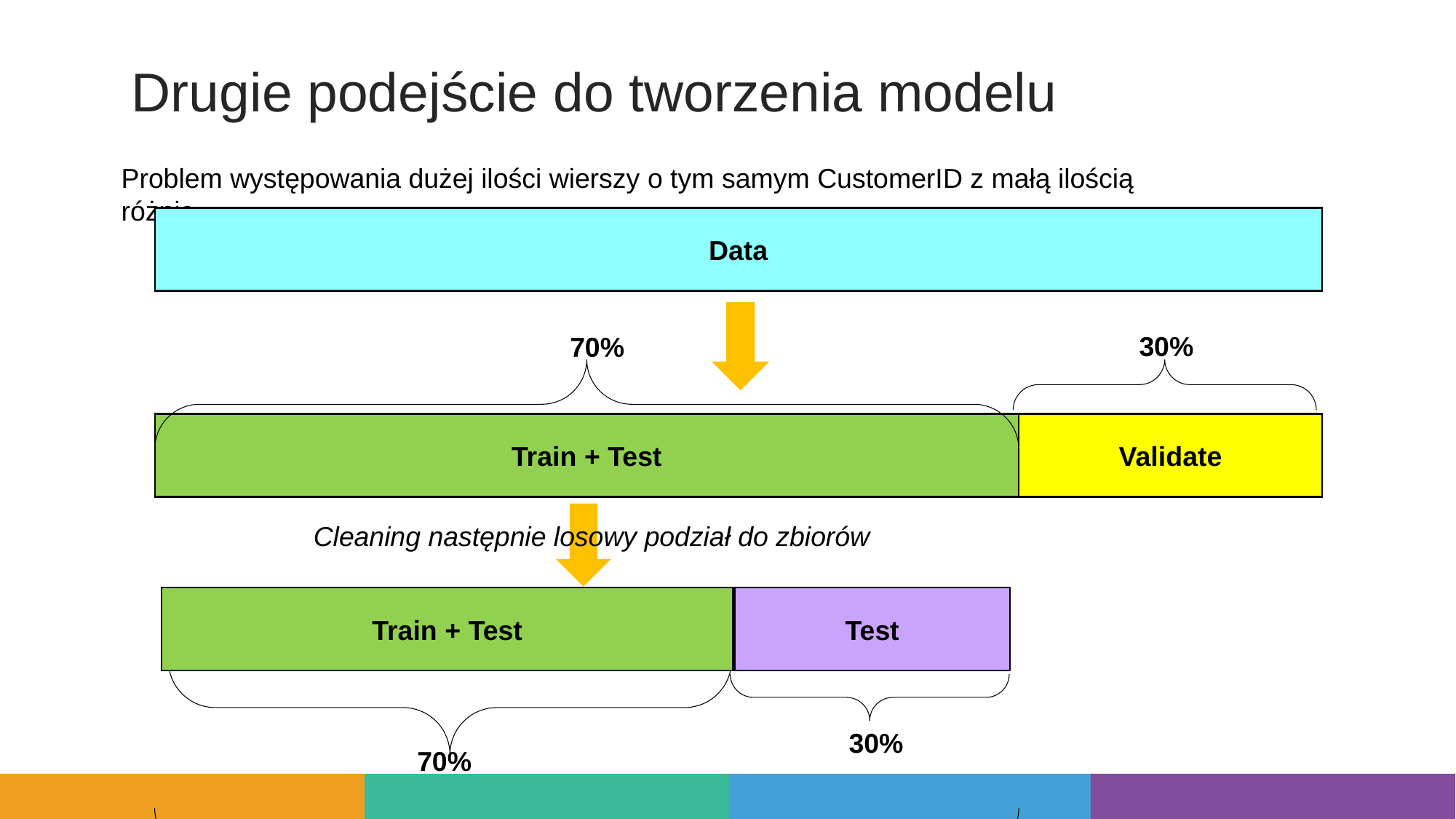

# Drugie podejście do tworzenia modelu

Problem występowania dużej ilości wierszy o tym samym CustomerID z małą ilością różnic

Data

30%
70%

Train + Test
Validate

Cleaning następnie losowy podział do zbiorów
Test
Train + Test
30%
70%